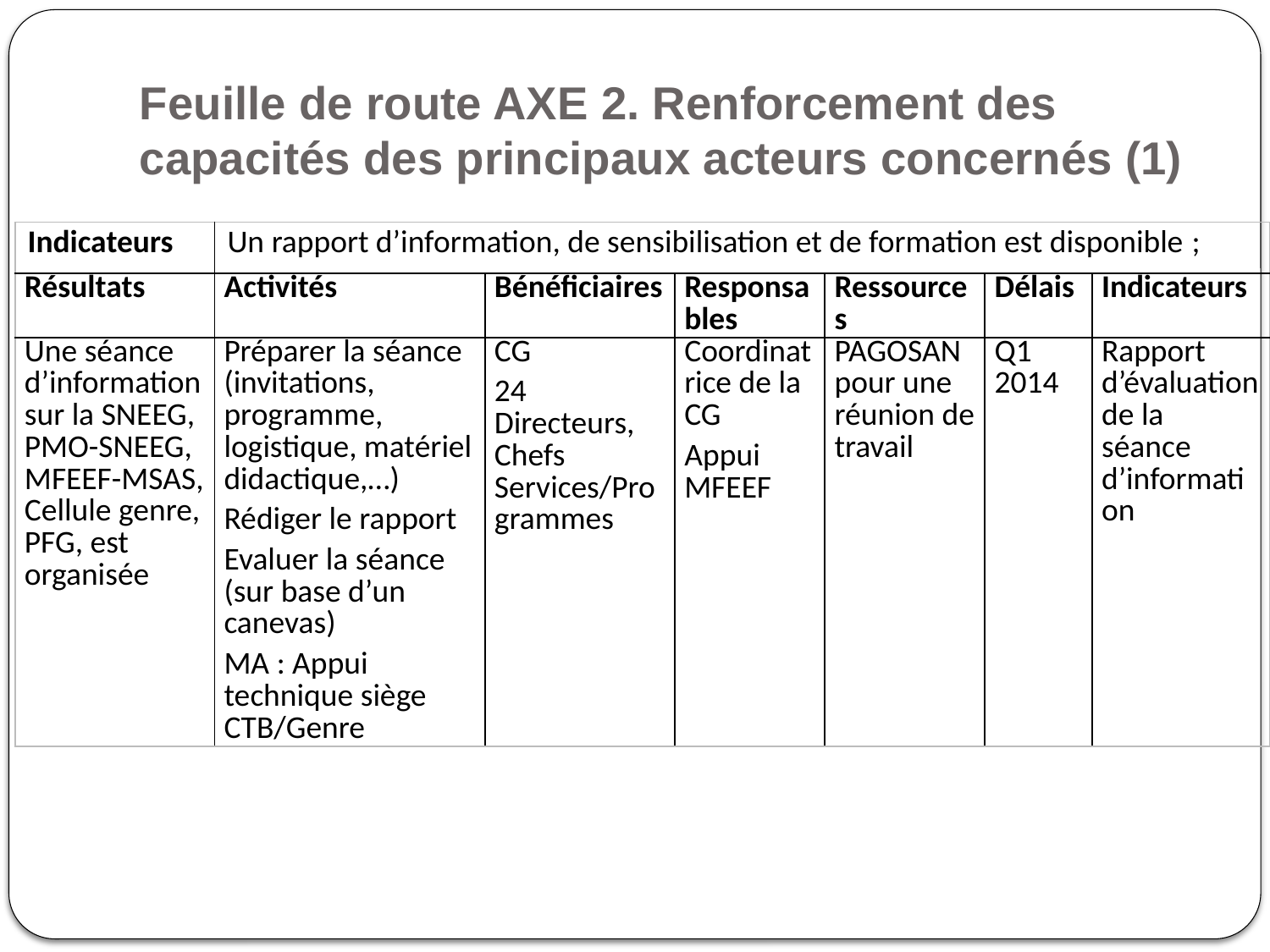

# Feuille de route AXE 2. Renforcement des capacités des principaux acteurs concernés (1)
| Indicateurs | Un rapport d’information, de sensibilisation et de formation est disponible ; |  |  |  |  |  |
| --- | --- | --- | --- | --- | --- | --- |
| Résultats | Activités | Bénéficiaires | Responsables | Ressources | Délais | Indicateurs |
| Une séance d’information sur la SNEEG, PMO-SNEEG, MFEEF-MSAS, Cellule genre, PFG, est organisée | Préparer la séance (invitations, programme, logistique, matériel didactique,…) Rédiger le rapport Evaluer la séance (sur base d’un canevas) MA : Appui technique siège CTB/Genre | CG 24 Directeurs, Chefs Services/Programmes | Coordinatrice de la CG Appui MFEEF | PAGOSAN pour une réunion de travail | Q1 2014 | Rapport d’évaluation de la séance d’information |